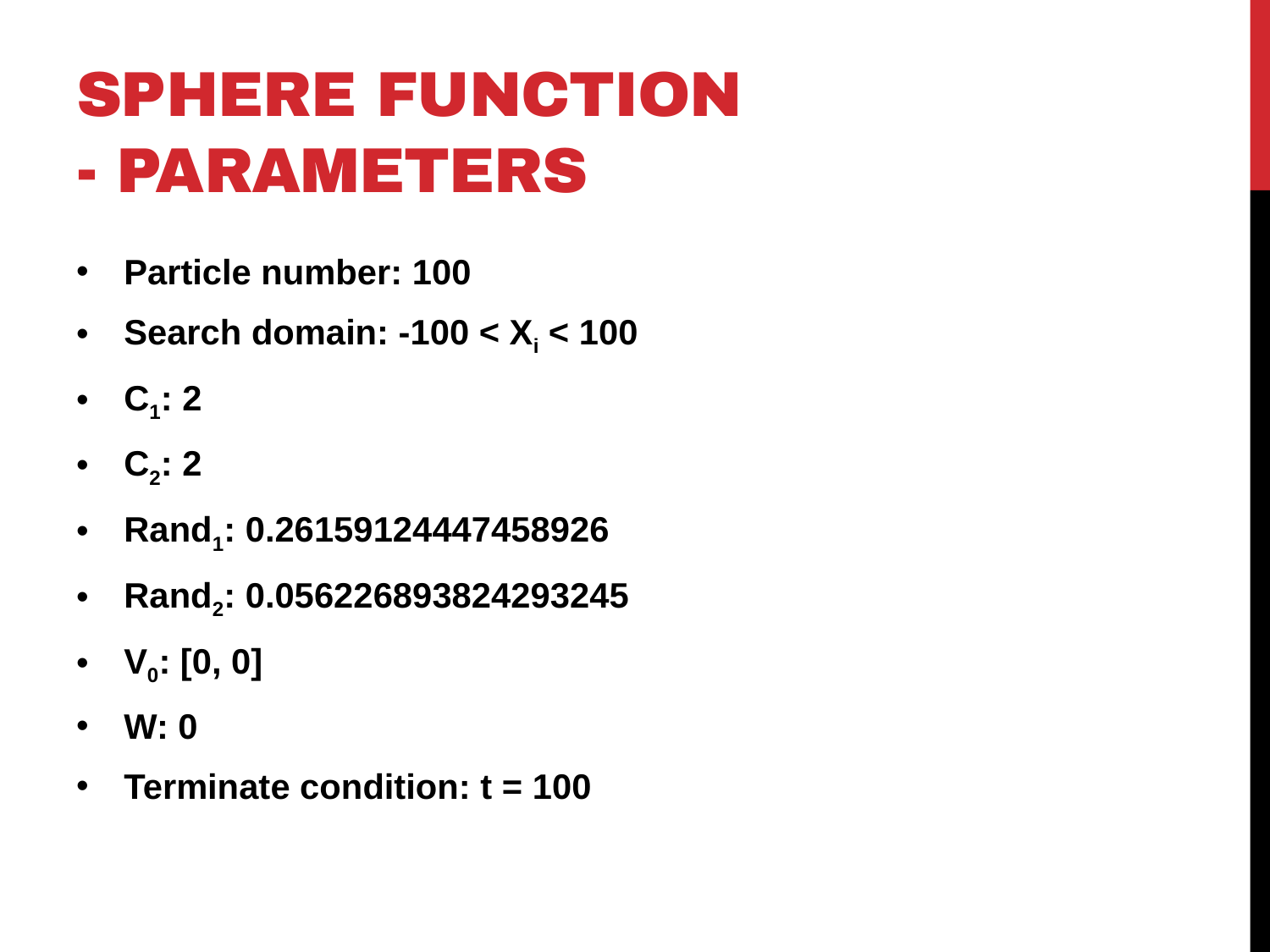

# Sphere Function - parameters
Particle number: 100
Search domain: -100 < Xi < 100
C1: 2
C2: 2
Rand1: 0.26159124447458926
Rand2: 0.056226893824293245
V0: [0, 0]
W: 0
Terminate condition: t = 100